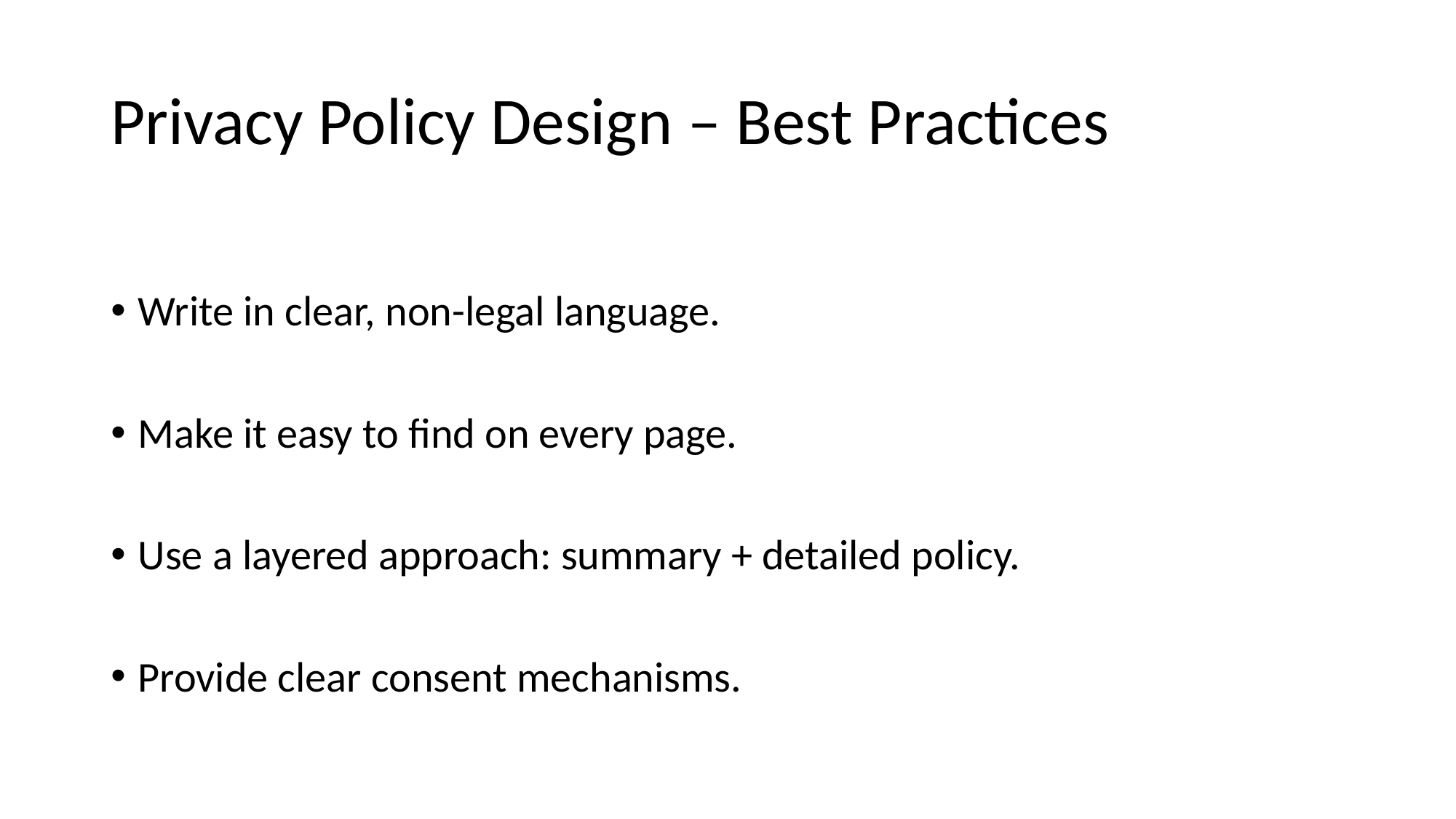

# Privacy Policy Design – Best Practices

Write in clear, non-legal language.

Make it easy to find on every page.

Use a layered approach: summary + detailed policy.

Provide clear consent mechanisms.